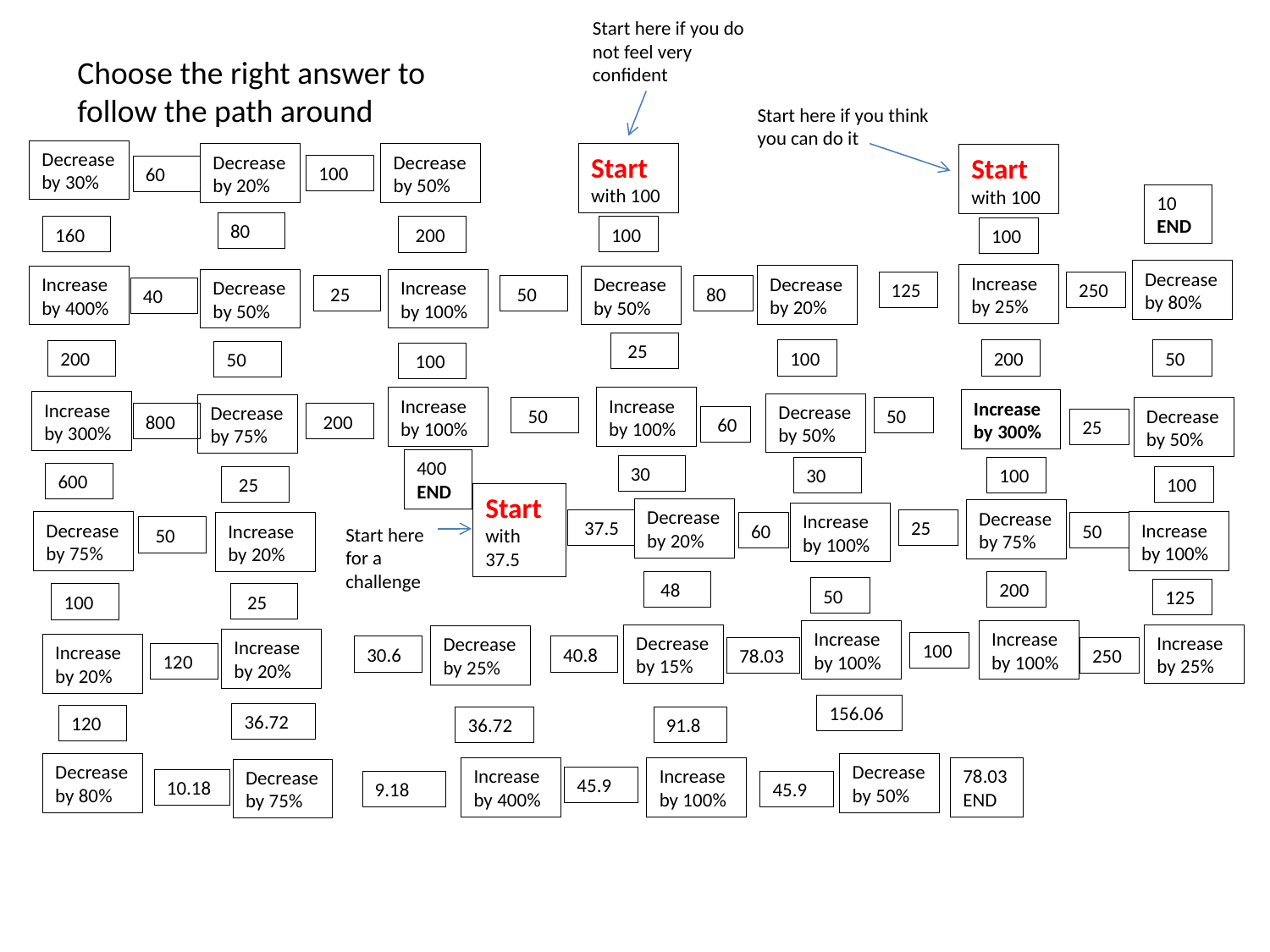

Start here if you do not feel very confident
Choose the right answer to follow the path around
Start here if you think you can do it
Decrease by 30%
Decrease by 20%
Decrease by 50%
Start with 100
Start with 100
100
60
10
END
80
160
100
 200
100
Decrease by 80%
Increase by 25%
Decrease by 20%
Increase by 400%
Decrease by 50%
Decrease by 50%
Increase by 100%
125
250
 25
 50
80
40
 25
100
200
50
200
50
 100
Increase by 100%
Increase by 100%
Increase by 300%
Increase by 300%
Decrease by 50%
Decrease by 75%
 50
50
Decrease by 50%
 200
800
 60
25
400
END
30
30
100
600
 25
100
Start with 37.5
Decrease by 20%
Decrease by 75%
Increase by 100%
 37.5
25
Decrease by 75%
Increase by 100%
Increase by 20%
60
50
Start here for a challenge
 50
 48
200
50
125
 25
100
Increase by 100%
Increase by 100%
Increase by 25%
Decrease by 15%
Decrease by 25%
Increase by 20%
100
Increase by 20%
30.6
40.8
78.03
250
120
156.06
36.72
120
36.72
91.8
Decrease by 80%
Decrease by 50%
Increase by 400%
Increase by 100%
78.03END
Decrease by 75%
45.9
10.18
9.18
45.9